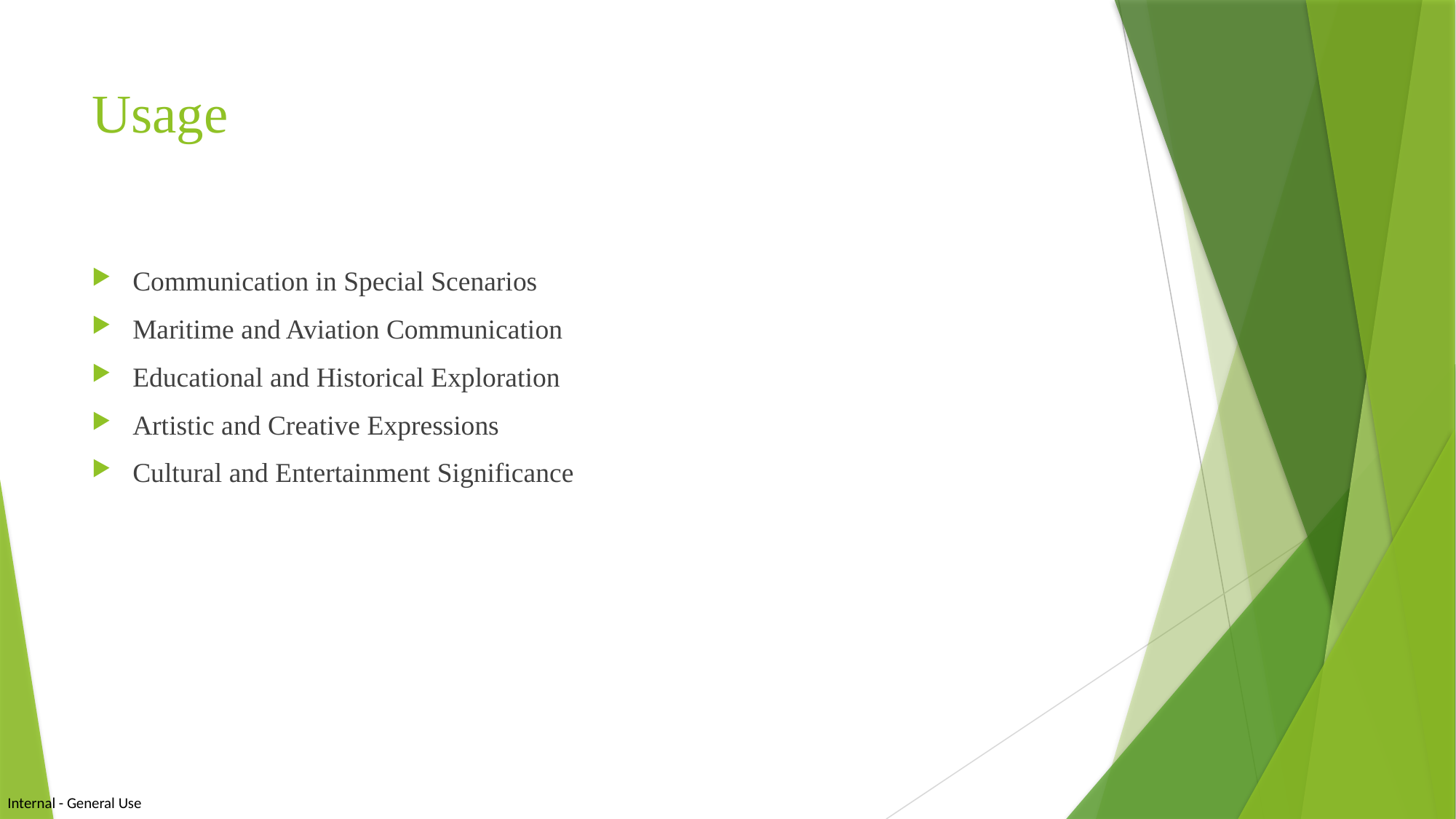

# Usage
Communication in Special Scenarios
Maritime and Aviation Communication
Educational and Historical Exploration
Artistic and Creative Expressions
Cultural and Entertainment Significance